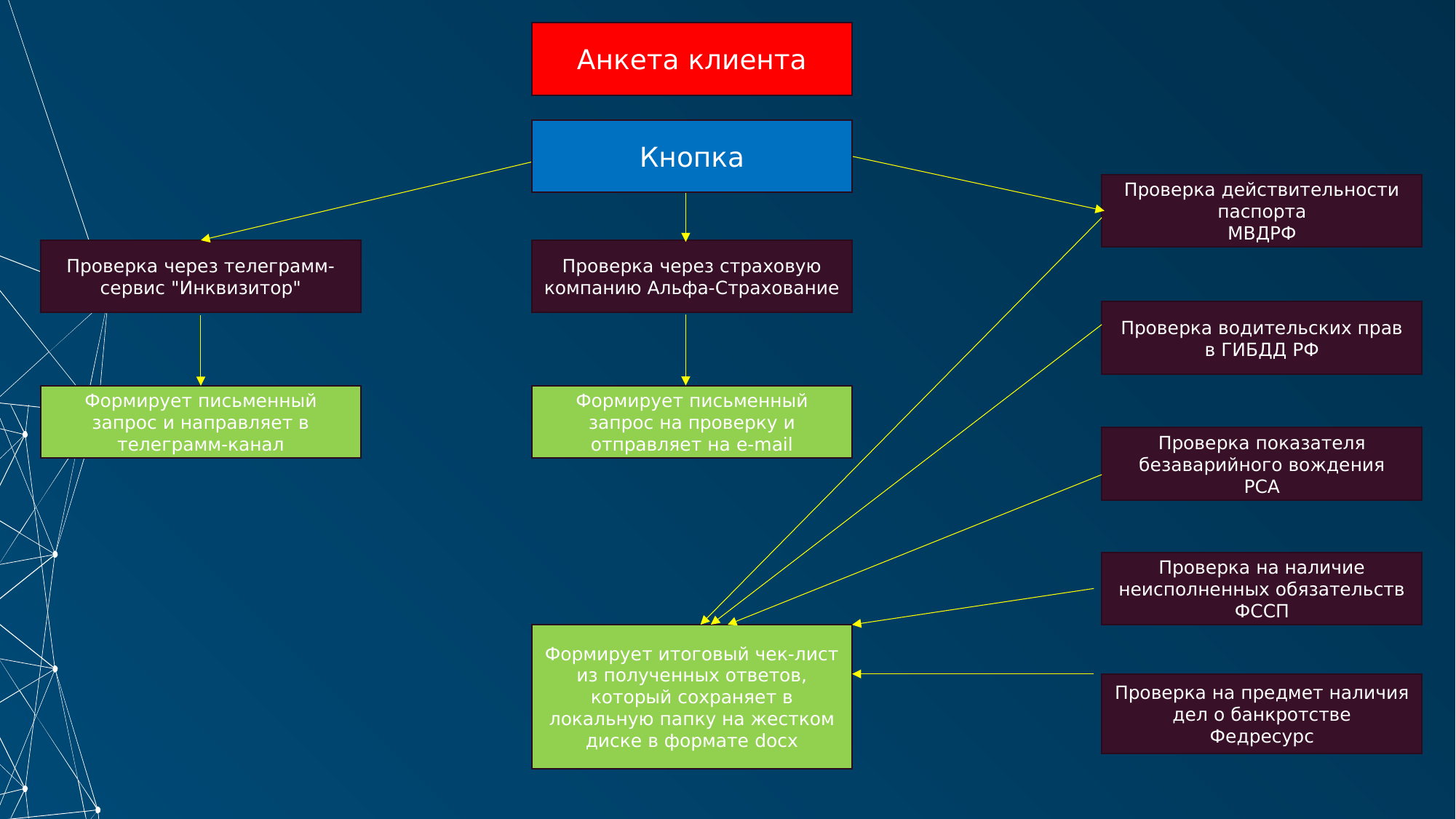

Анкета клиента
Кнопка
Проверка действительности паспорта
МВДРФ
Проверка через телеграмм-сервис "Инквизитор"
Проверка через страховую компанию Альфа-Страхование
Проверка водительских прав в ГИБДД РФ
Формирует письменный запрос и направляет в телеграмм-канал
Формирует письменный запрос на проверку и отправляет на e-mail
Проверка показателя безаварийного вождения
РСА
Проверка на наличие неисполненных обязательств
ФССП
Формирует итоговый чек-лист из полученных ответов, который сохраняет в локальную папку на жестком диске в формате docx
Проверка на предмет наличия дел о банкротстве
Федресурс